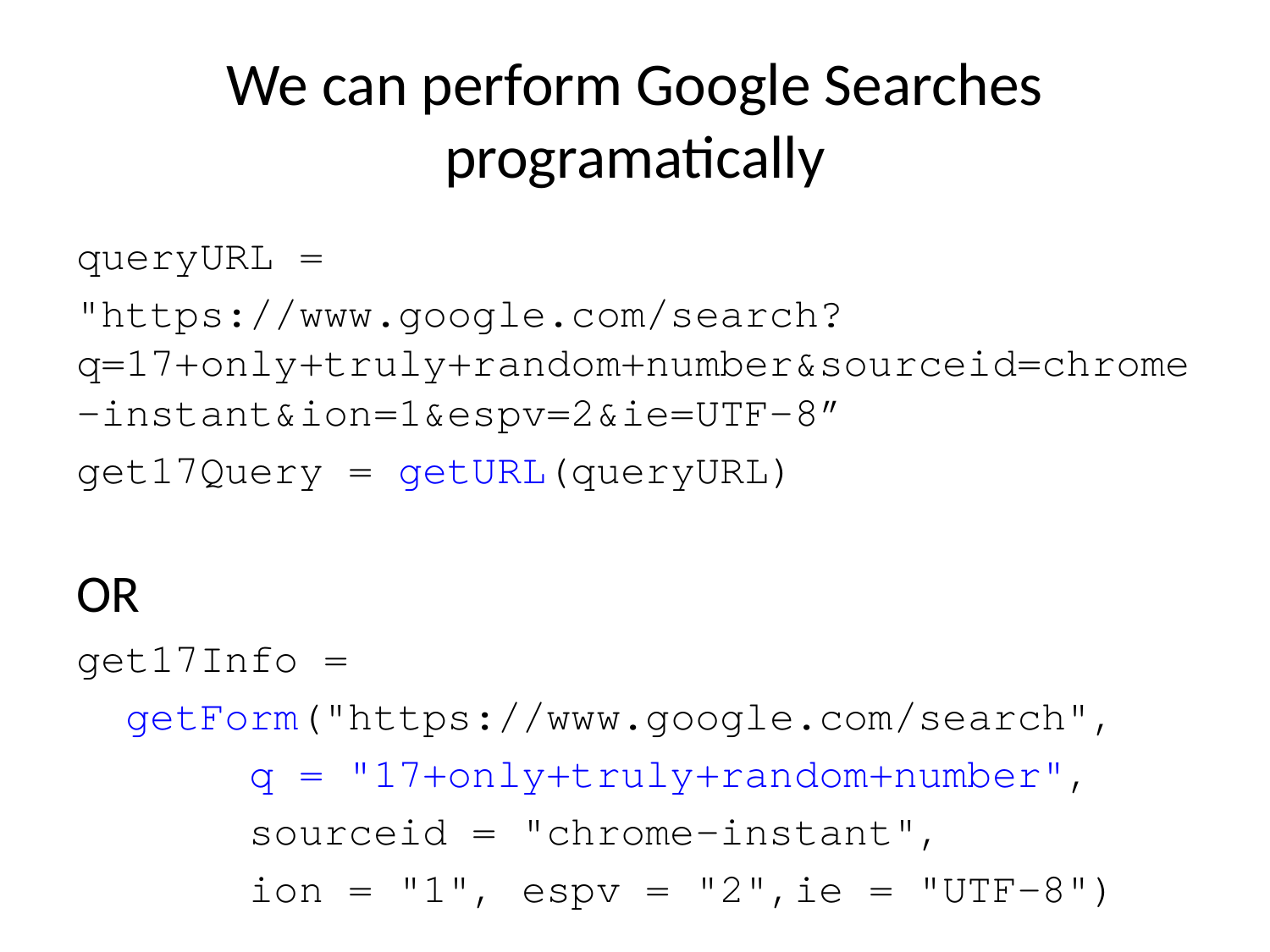

# We can perform Google Searches programatically
queryURL =
"https://www.google.com/search?q=17+only+truly+random+number&sourceid=chrome-instant&ion=1&espv=2&ie=UTF-8”
get17Query = getURL(queryURL)

OR
get17Info =
  getForm("https://www.google.com/search",
       q = "17+only+truly+random+number",
       sourceid = "chrome-instant",
       ion = "1", espv = "2",ie = "UTF-8")